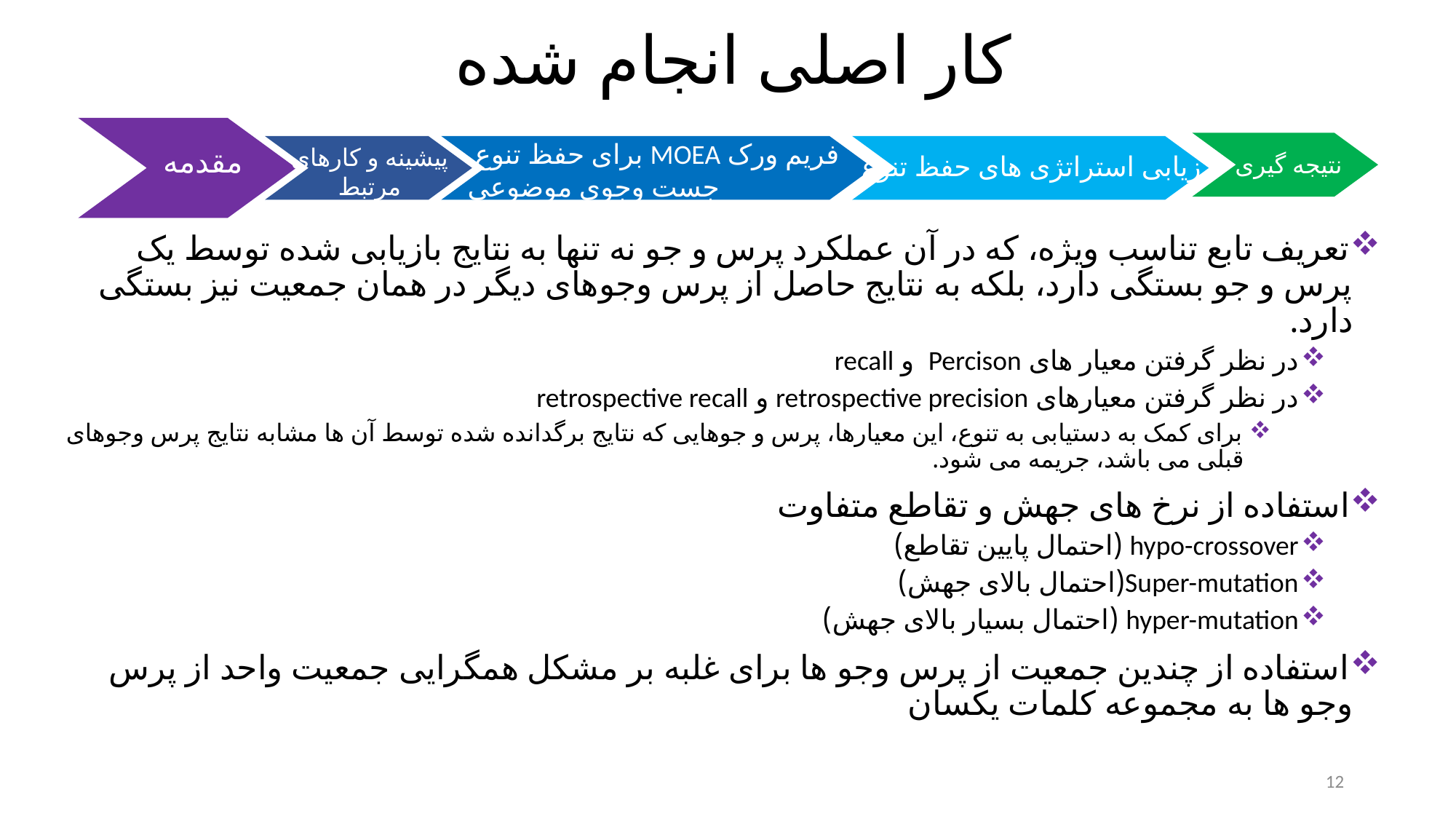

# کار اصلی انجام شده

مقدمه

نتیجه گیری

پیشینه و کارهای
مرتبط

فریم ورک MOEA برای حفظ تنوع
جست وجوی موضوعی
ارزیابی استراتژی های حفظ تنوع
تعریف تابع تناسب ویژه، که در آن عملکرد پرس و جو نه تنها به نتایج بازیابی شده توسط یک پرس و جو بستگی دارد، بلکه به نتایج حاصل از پرس وجوهای دیگر در همان جمعیت نیز بستگی دارد.
در نظر گرفتن معیار های Percison  و recall
در نظر گرفتن معیارهای retrospective precision و retrospective recall
برای کمک به دستیابی به تنوع، این معیارها، پرس و جوهایی که نتایج برگدانده شده توسط آن ها مشابه نتایج پرس وجوهای قبلی می باشد، جریمه می شود.
استفاده از نرخ های جهش و تقاطع متفاوت
hypo-crossover (احتمال پایین تقاطع)
Super-mutation(احتمال بالای جهش)
hyper-mutation (احتمال بسیار بالای جهش)
استفاده از چندین جمعیت از پرس وجو ها برای غلبه بر مشکل همگرایی جمعیت واحد از پرس وجو ها به مجموعه کلمات یکسان

12